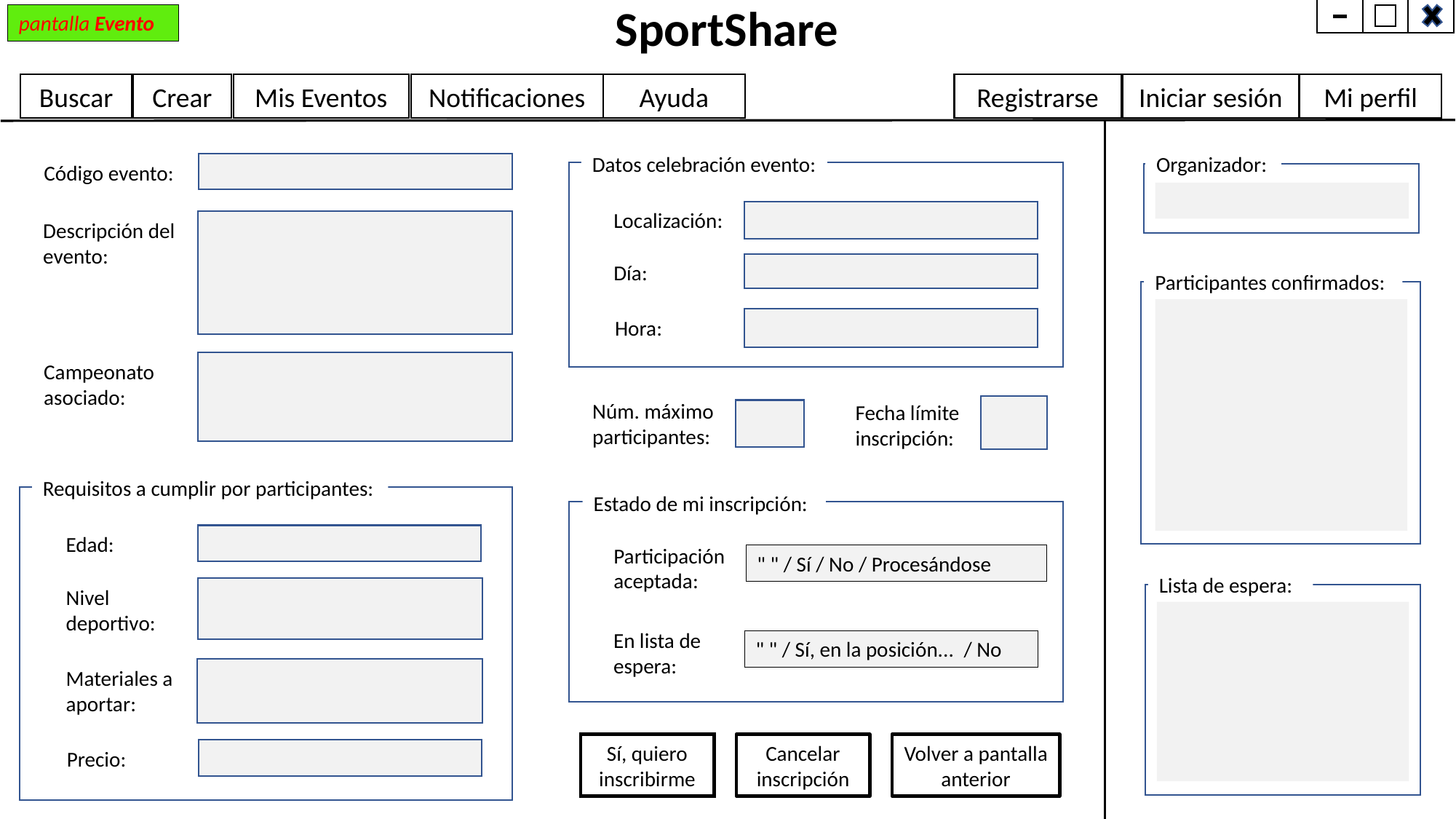

SportShare

pantalla Evento

Buscar
Notificaciones
Ayuda
Registrarse
Mi perfil
Crear
Mis Eventos
Iniciar sesión
Organizador:
Datos celebración evento:

Código evento:

Localización:

Descripción del evento:

Día:
Participantes confirmados:

Hora:

Campeonato asociado:
Núm. máximo participantes:
Fecha límite inscripción:

Requisitos a cumplir por participantes:
Estado de mi inscripción:

Edad:
Participación aceptada:
" " / Sí / No / Procesándose
Lista de espera:

Nivel deportivo:

En lista de espera:
" " / Sí, en la posición...  / No

Materiales a aportar:
Sí, quiero inscribirme
Cancelar inscripción
Volver a pantalla anterior

Precio: